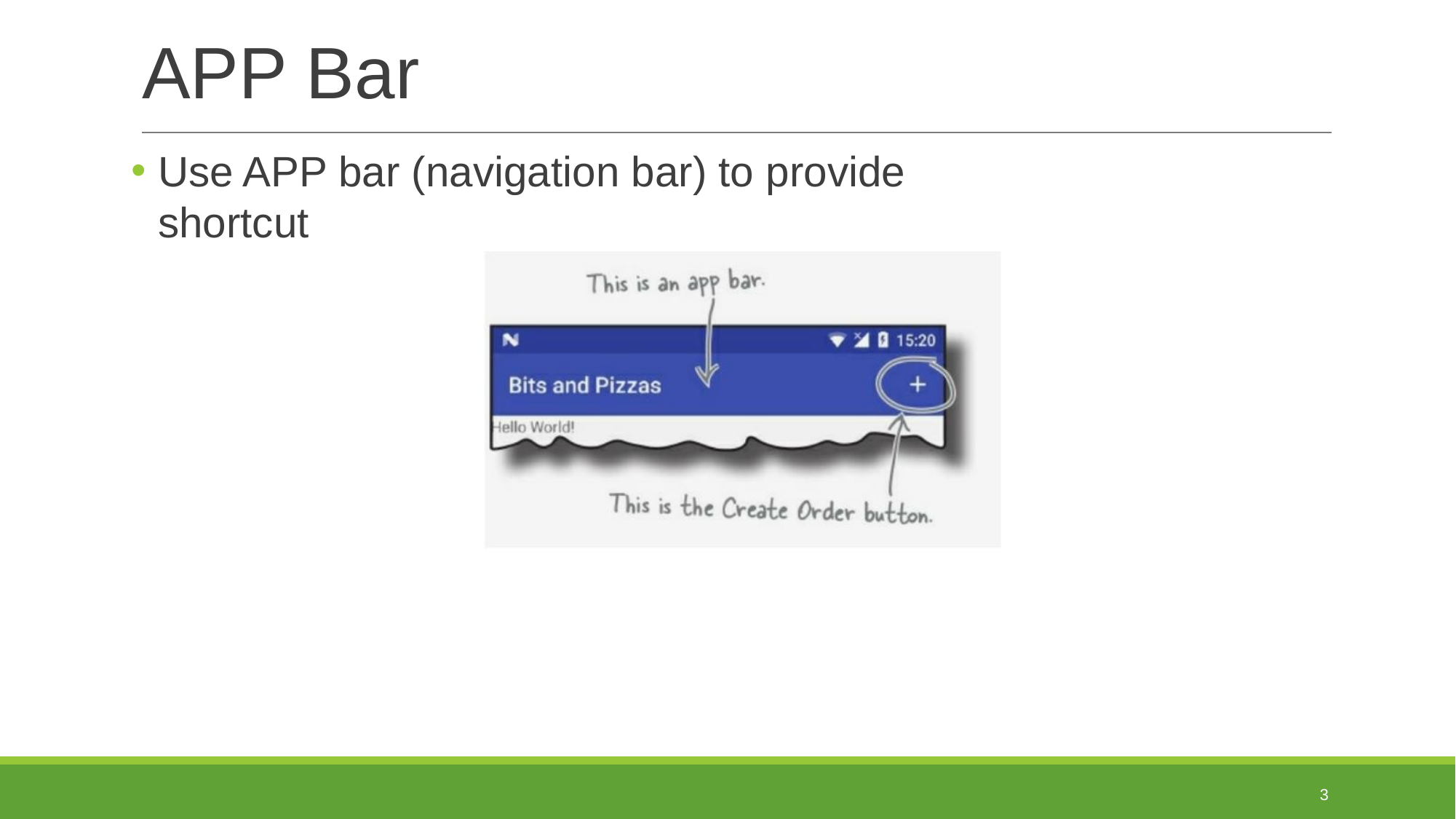

# APP Bar

Use APP bar (navigation bar) to provide shortcut

3